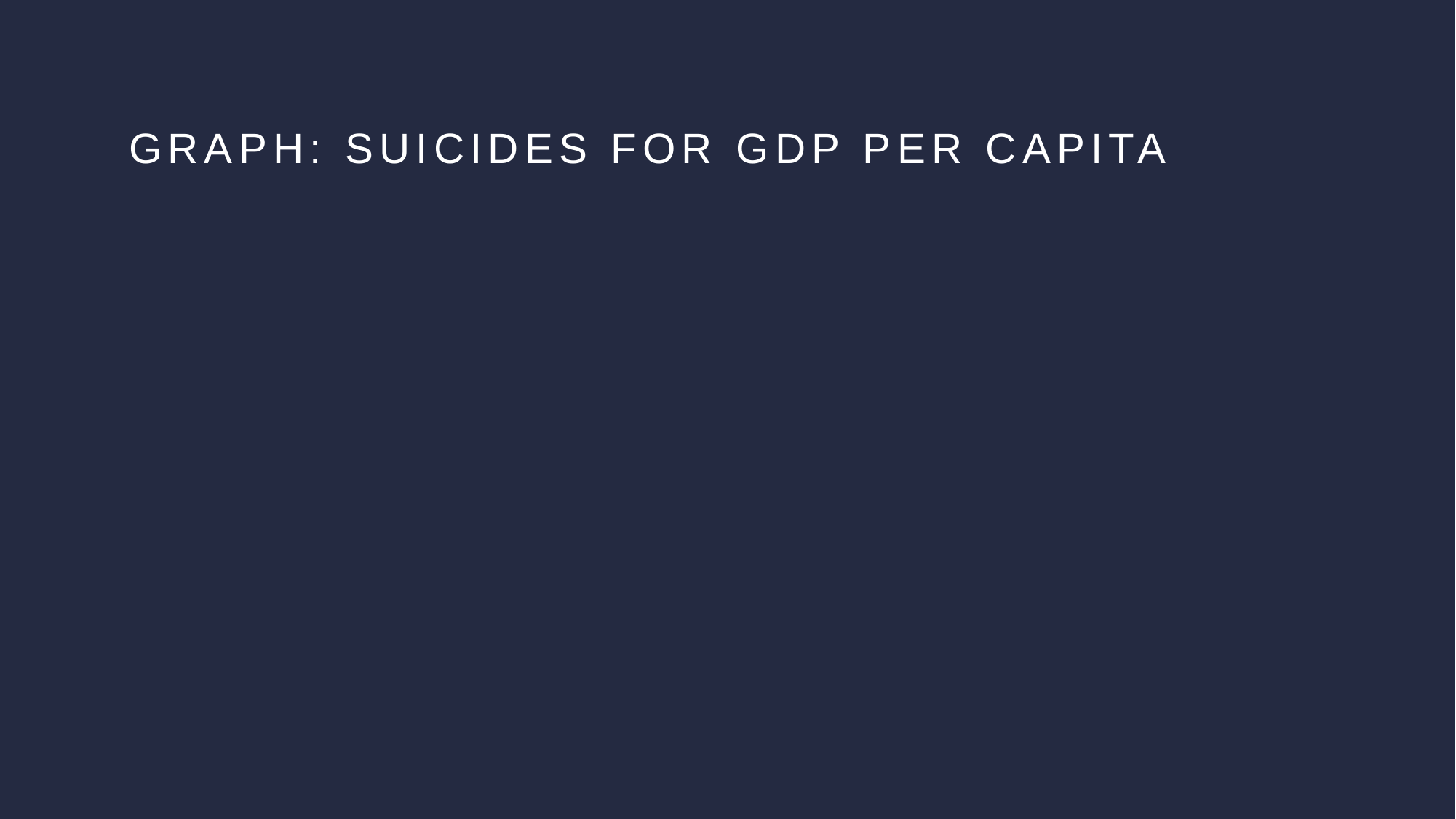

# GRAph: Suicides for gdp per capita